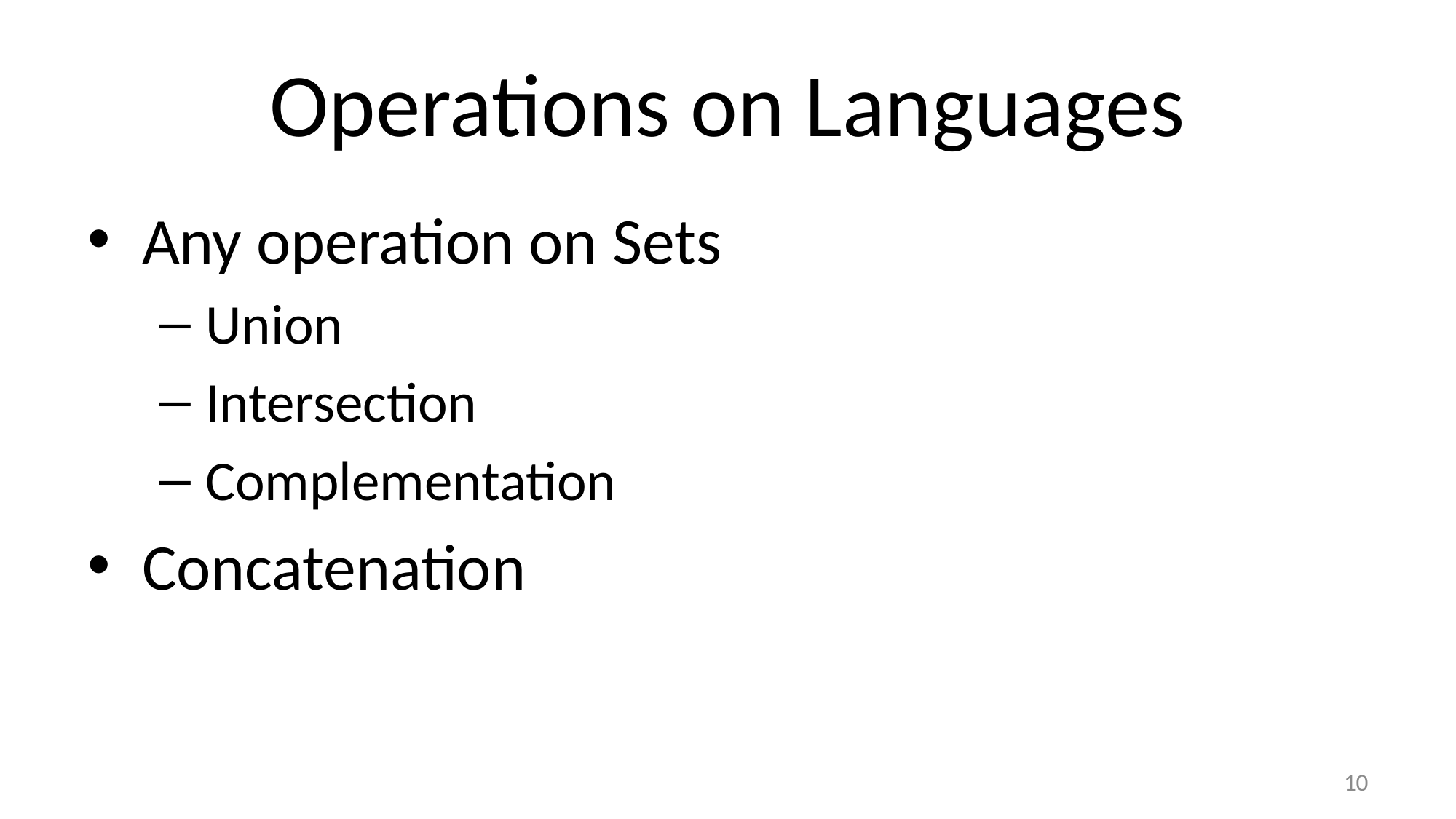

# Operations on Languages
Any operation on Sets
Union
Intersection
Complementation
Concatenation

10